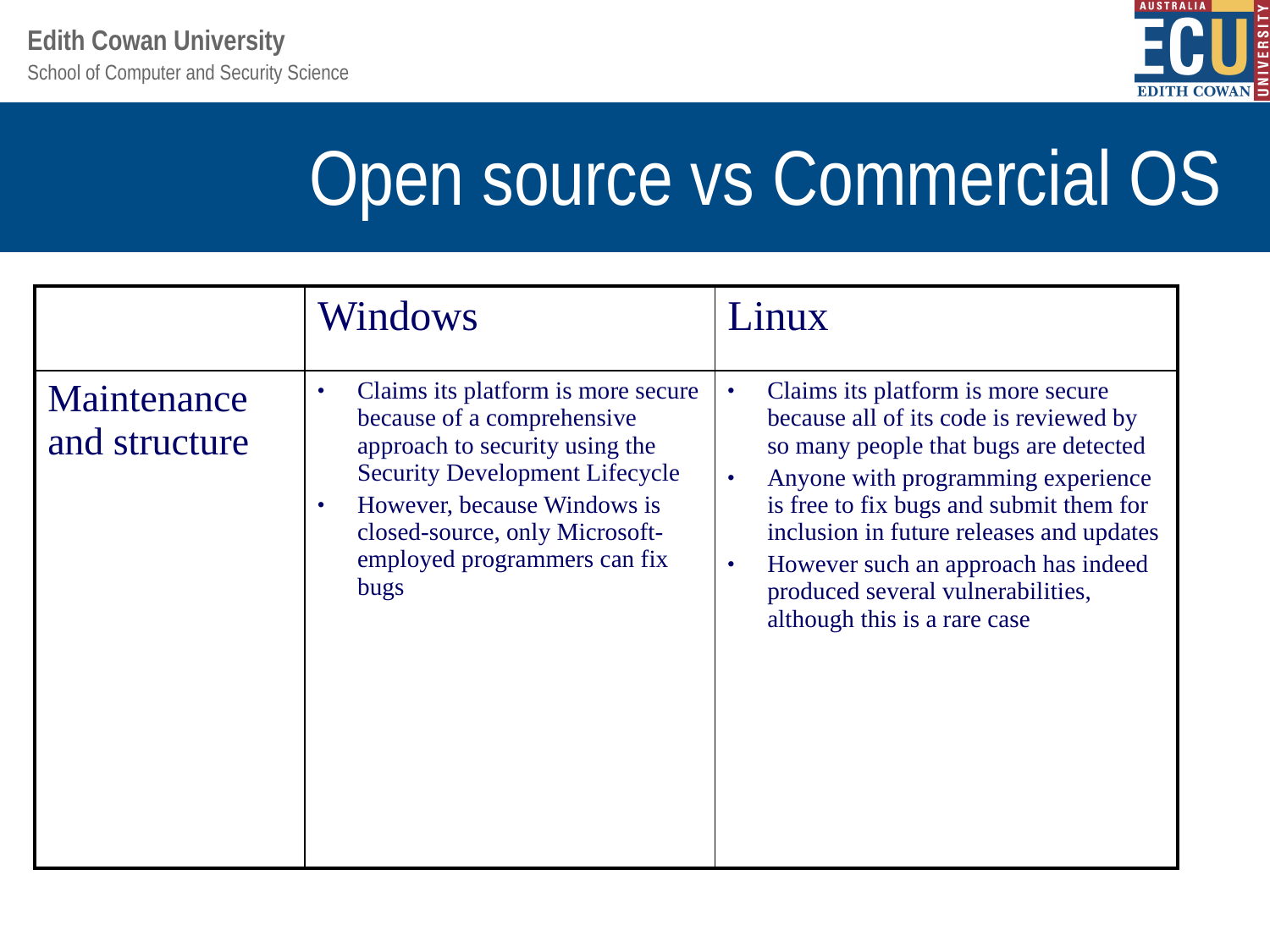

# Open source vs Commercial OS
|  | Windows | Linux |
| --- | --- | --- |
| Maintenance and structure | Claims its platform is more secure because of a comprehensive approach to security using the Security Development Lifecycle However, because Windows is closed-source, only Microsoft-employed programmers can fix bugs | Claims its platform is more secure because all of its code is reviewed by so many people that bugs are detected Anyone with programming experience is free to fix bugs and submit them for inclusion in future releases and updates However such an approach has indeed produced several vulnerabilities, although this is a rare case |